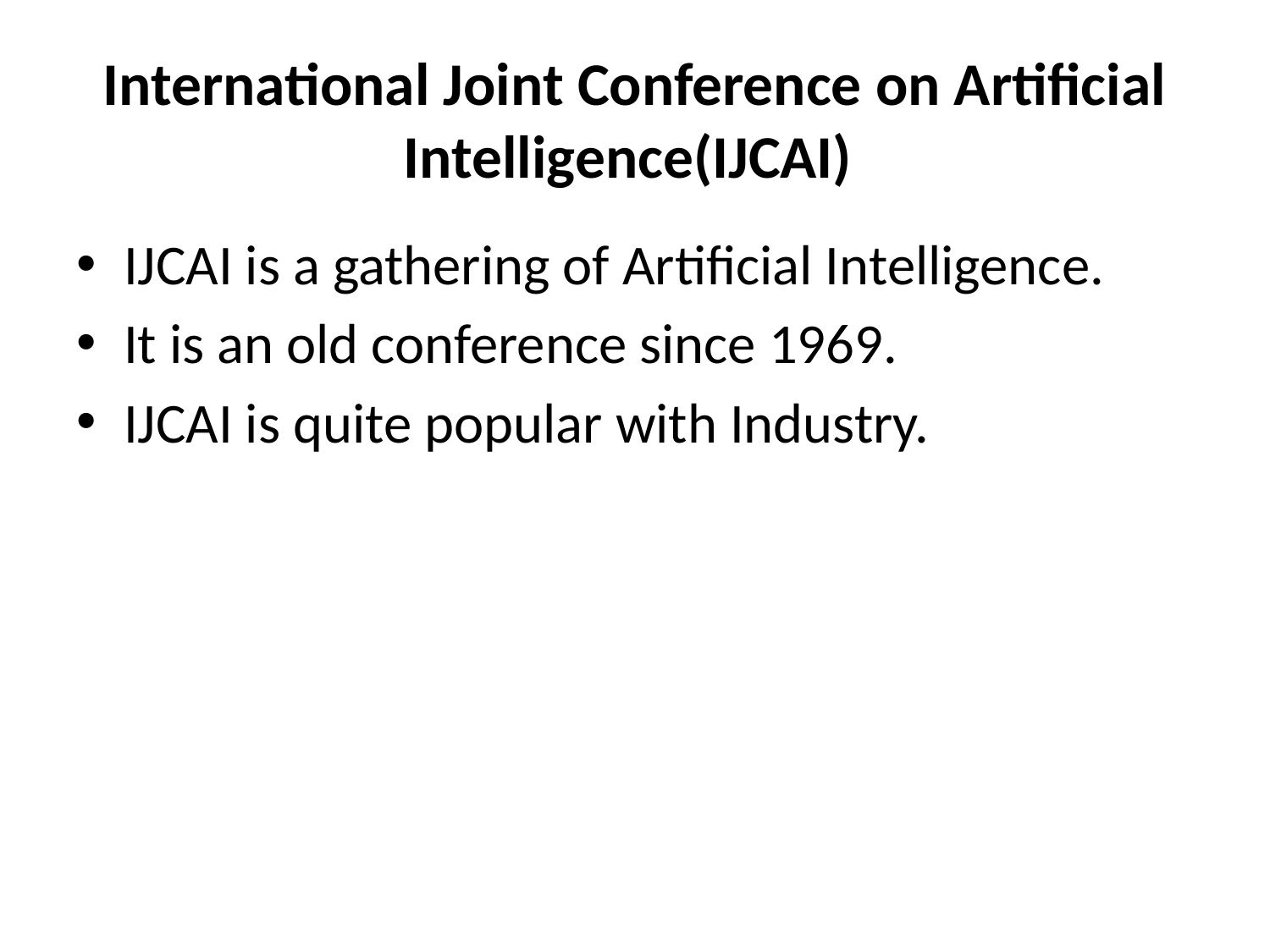

# International Joint Conference on Artificial Intelligence(IJCAI)
IJCAI is a gathering of Artificial Intelligence.
It is an old conference since 1969.
IJCAI is quite popular with Industry.